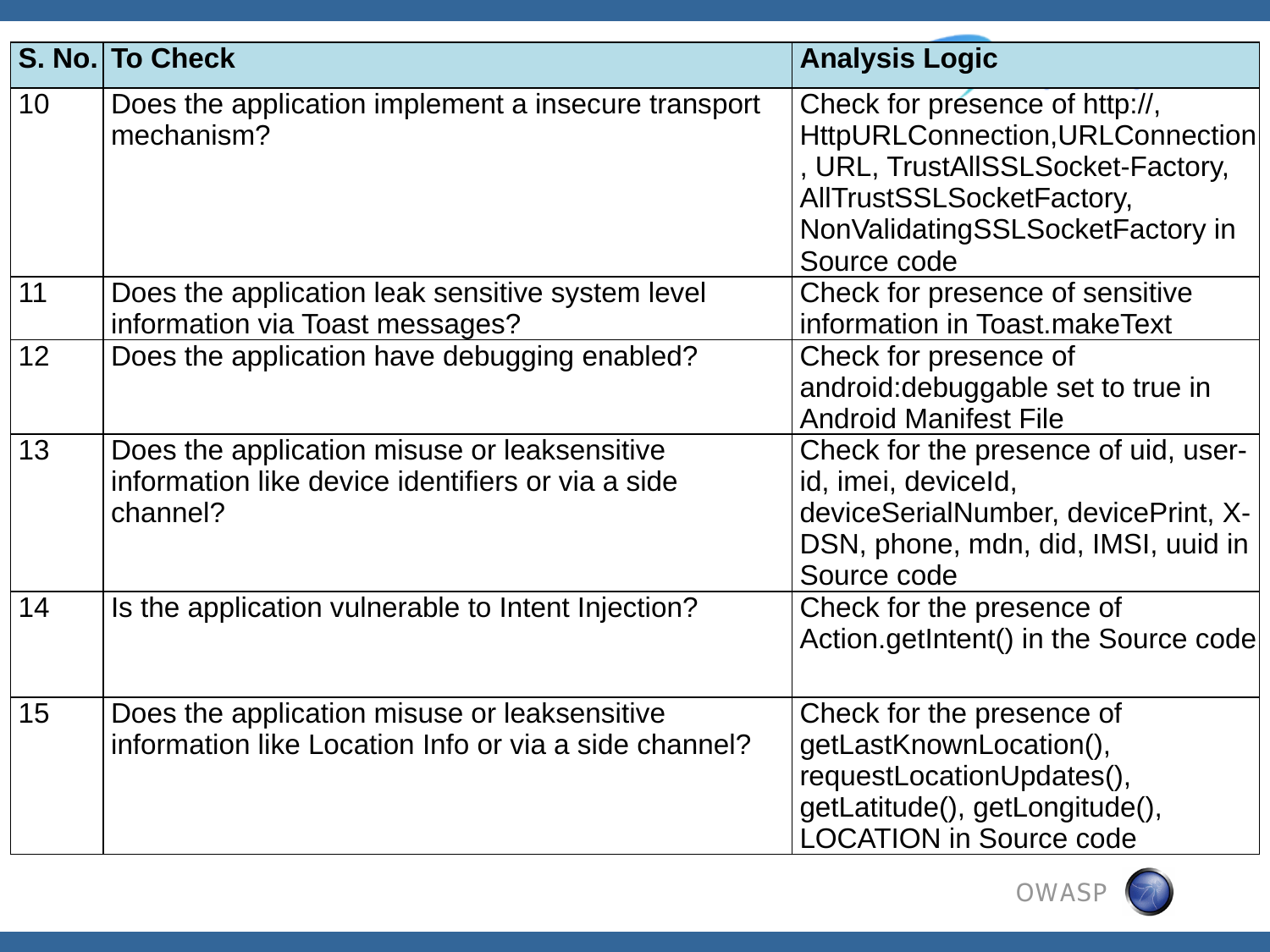

| S. No. | To Check | Analysis Logic |
| --- | --- | --- |
| 10 | Does the application implement a insecure transport mechanism? | Check for presence of http://, HttpURLConnection,URLConnection, URL, TrustAllSSLSocket-Factory, AllTrustSSLSocketFactory, NonValidatingSSLSocketFactory in Source code |
| 11 | Does the application leak sensitive system level information via Toast messages? | Check for presence of sensitive information in Toast.makeText |
| 12 | Does the application have debugging enabled? | Check for presence of android:debuggable set to true in Android Manifest File |
| 13 | Does the application misuse or leaksensitive information like device identifiers or via a side channel? | Check for the presence of uid, user-id, imei, deviceId, deviceSerialNumber, devicePrint, X-DSN, phone, mdn, did, IMSI, uuid in Source code |
| 14 | Is the application vulnerable to Intent Injection? | Check for the presence of Action.getIntent() in the Source code |
| 15 | Does the application misuse or leaksensitive information like Location Info or via a side channel? | Check for the presence of getLastKnownLocation(), requestLocationUpdates(), getLatitude(), getLongitude(), LOCATION in Source code |